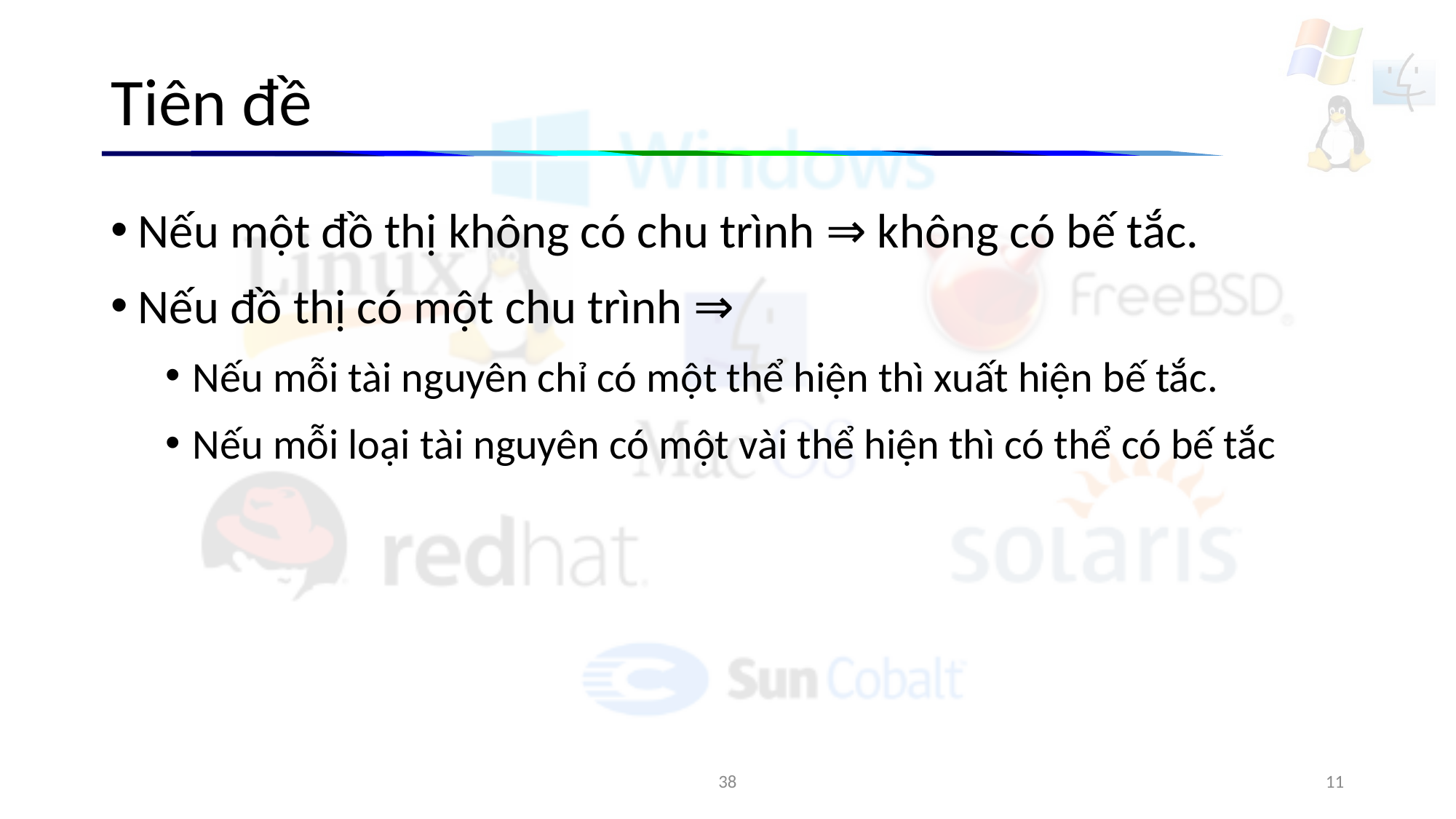

# Tiên đề
Nếu một đồ thị không có chu trình ⇒ không có bế tắc.
Nếu đồ thị có một chu trình ⇒
Nếu mỗi tài nguyên chỉ có một thể hiện thì xuất hiện bế tắc.
Nếu mỗi loại tài nguyên có một vài thể hiện thì có thể có bế tắc
38
11